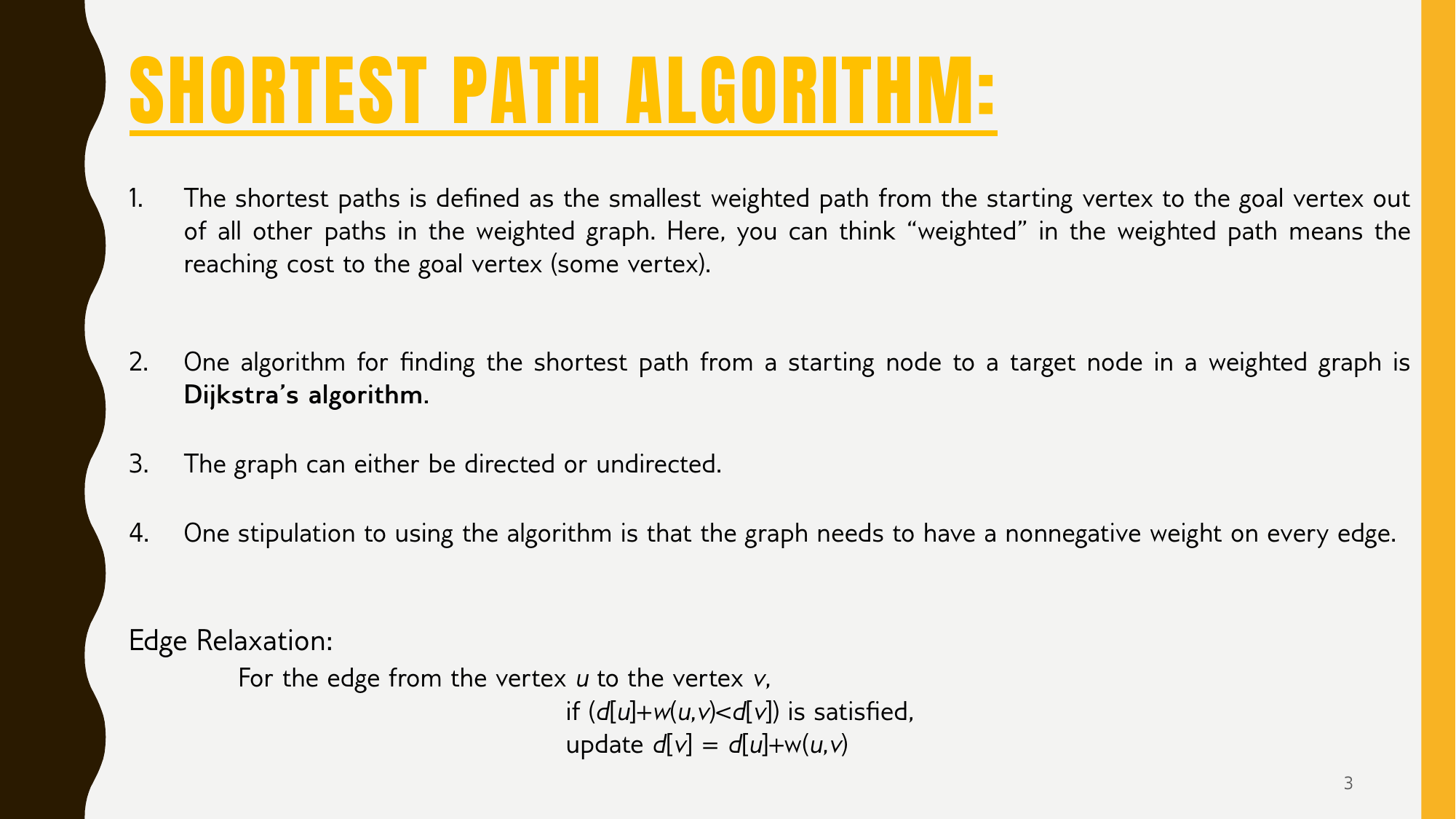

# Shortest path algorithm:
The shortest paths is defined as the smallest weighted path from the starting vertex to the goal vertex out of all other paths in the weighted graph. Here, you can think “weighted” in the weighted path means the reaching cost to the goal vertex (some vertex).

One algorithm for finding the shortest path from a starting node to a target node in a weighted graph is Dijkstra’s algorithm.

The graph can either be directed or undirected.

One stipulation to using the algorithm is that the graph needs to have a nonnegative weight on every edge.

Edge Relaxation:
	For the edge from the vertex u to the vertex v,
				if (d[u]+w(u,v)<d[v]) is satisfied,
				update d[v] = d[u]+w(u,v)
3